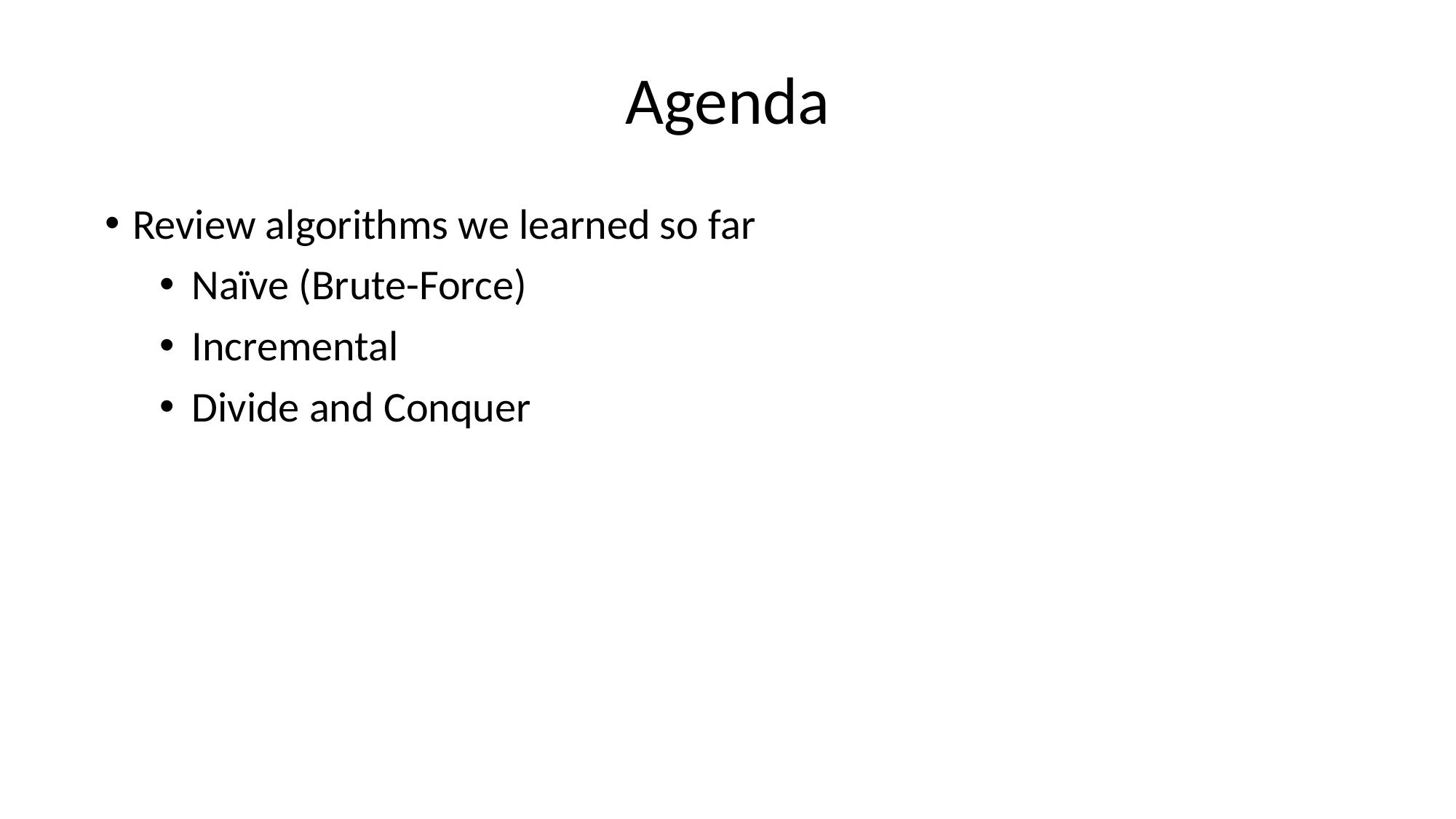

# Agenda
Review algorithms we learned so far
Naïve (Brute-Force)
Incremental
Divide and Conquer